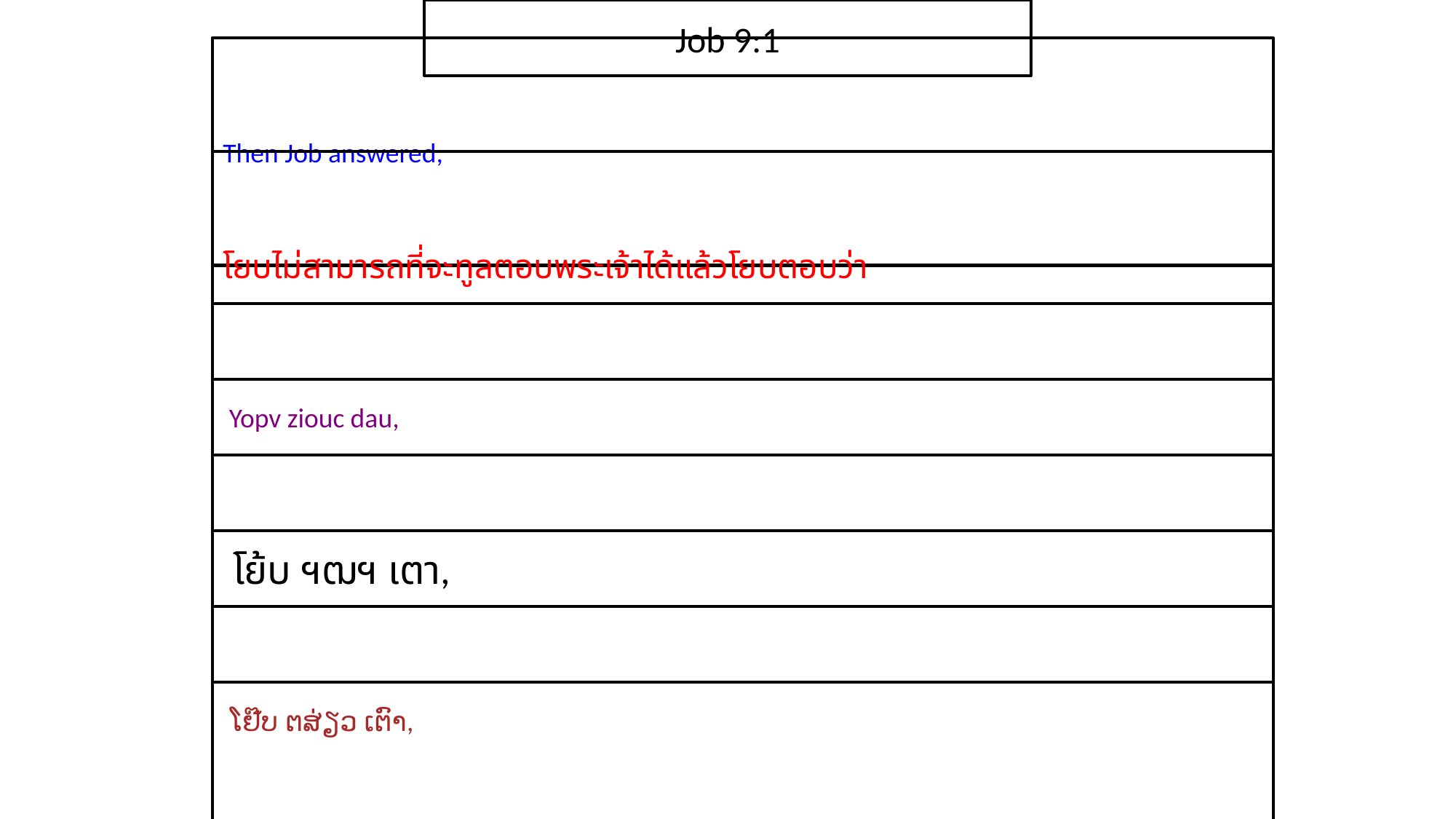

Job 9:1
Then Job answered,
โยบ​ไม่​สามารถ​ที่​จะ​ทูล​ตอบ​พระ​เจ้า​ได้แล้ว​โยบต​อบ​ว่า
 Yopv ziouc dau,
 โย้บ ฯฒฯ เตา,
 ໂຢ໊ບ ຕສ່ຽວ ເຕົາ,